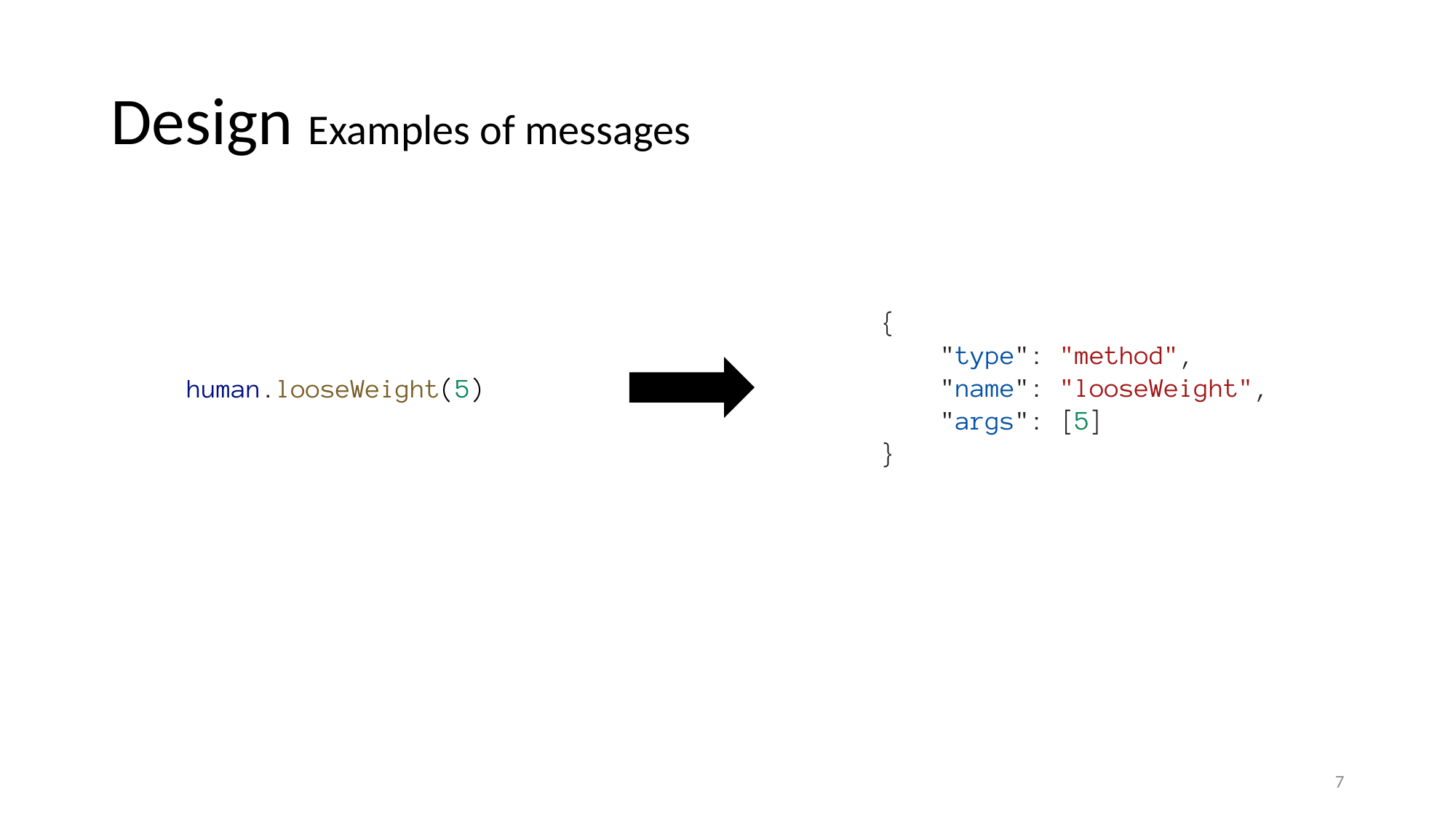

# Design Examples of messages
{
    "type": "method",
    "name": "looseWeight",
    "args": [5]
}

human.looseWeight(5)
7